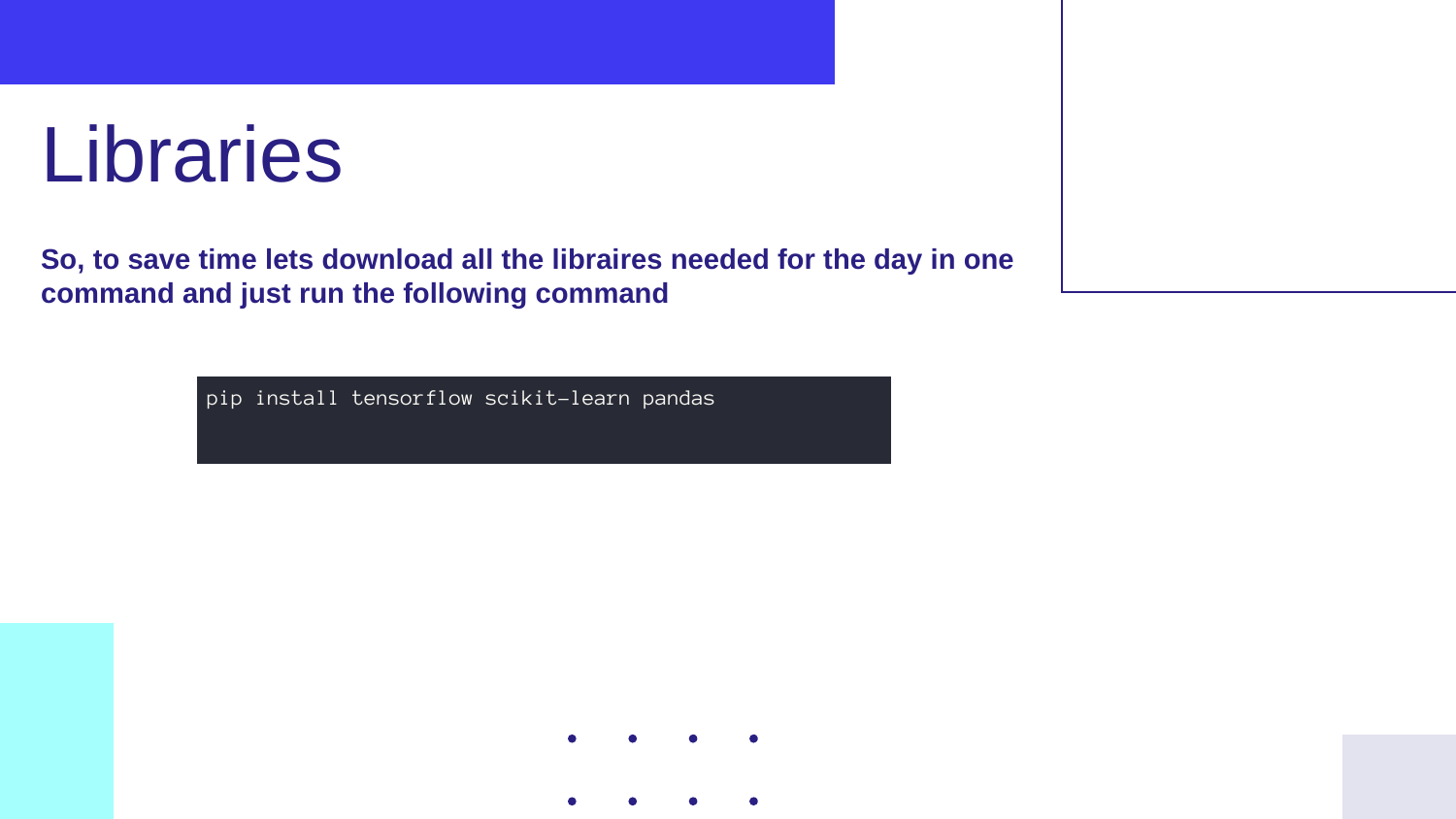

# Libraries
So, to save time lets download all the libraires needed for the day in one command and just run the following command
| pip install tensorflow scikit-learn pandas |
| --- |